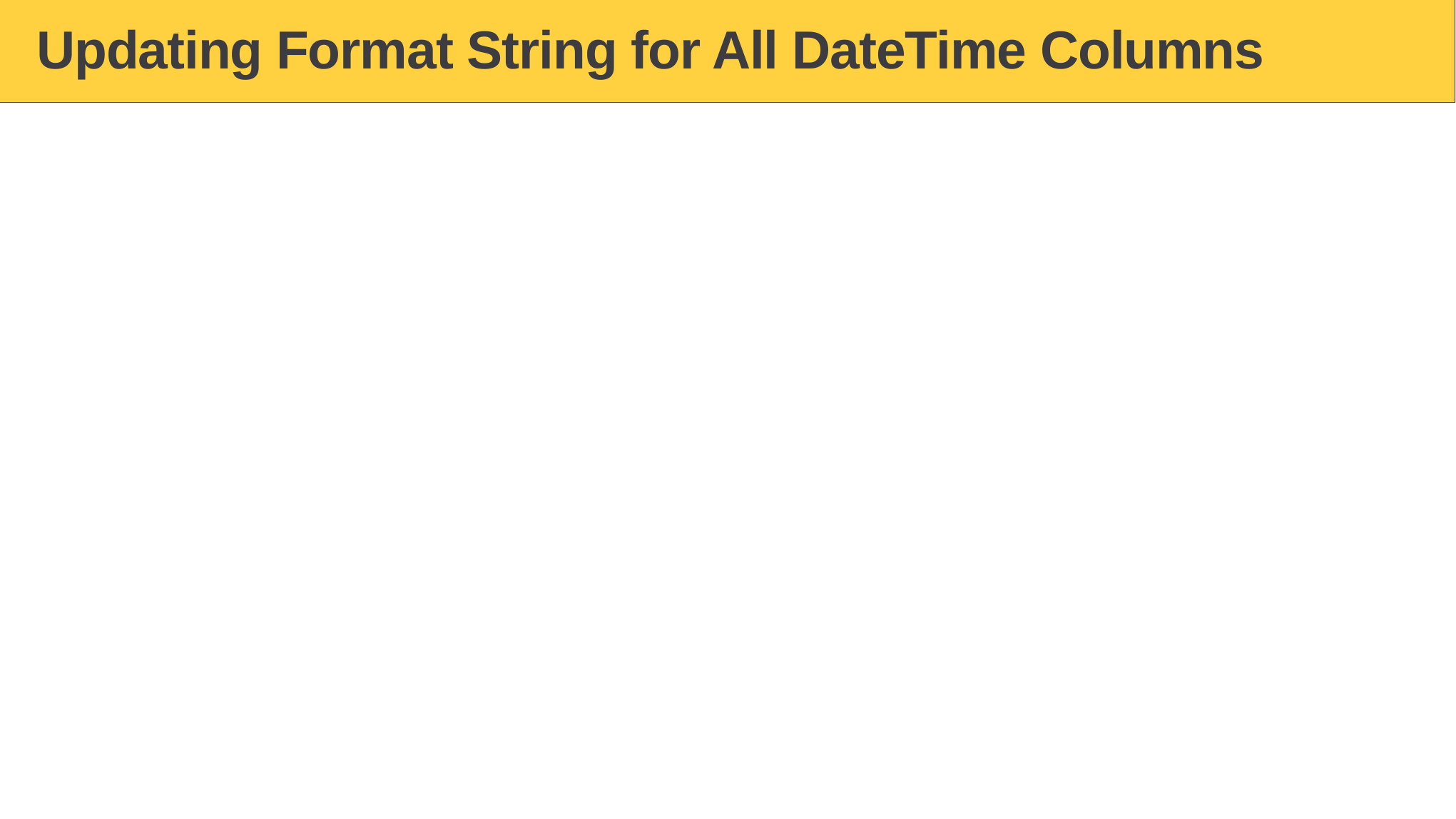

# Updating Format String for All DateTime Columns